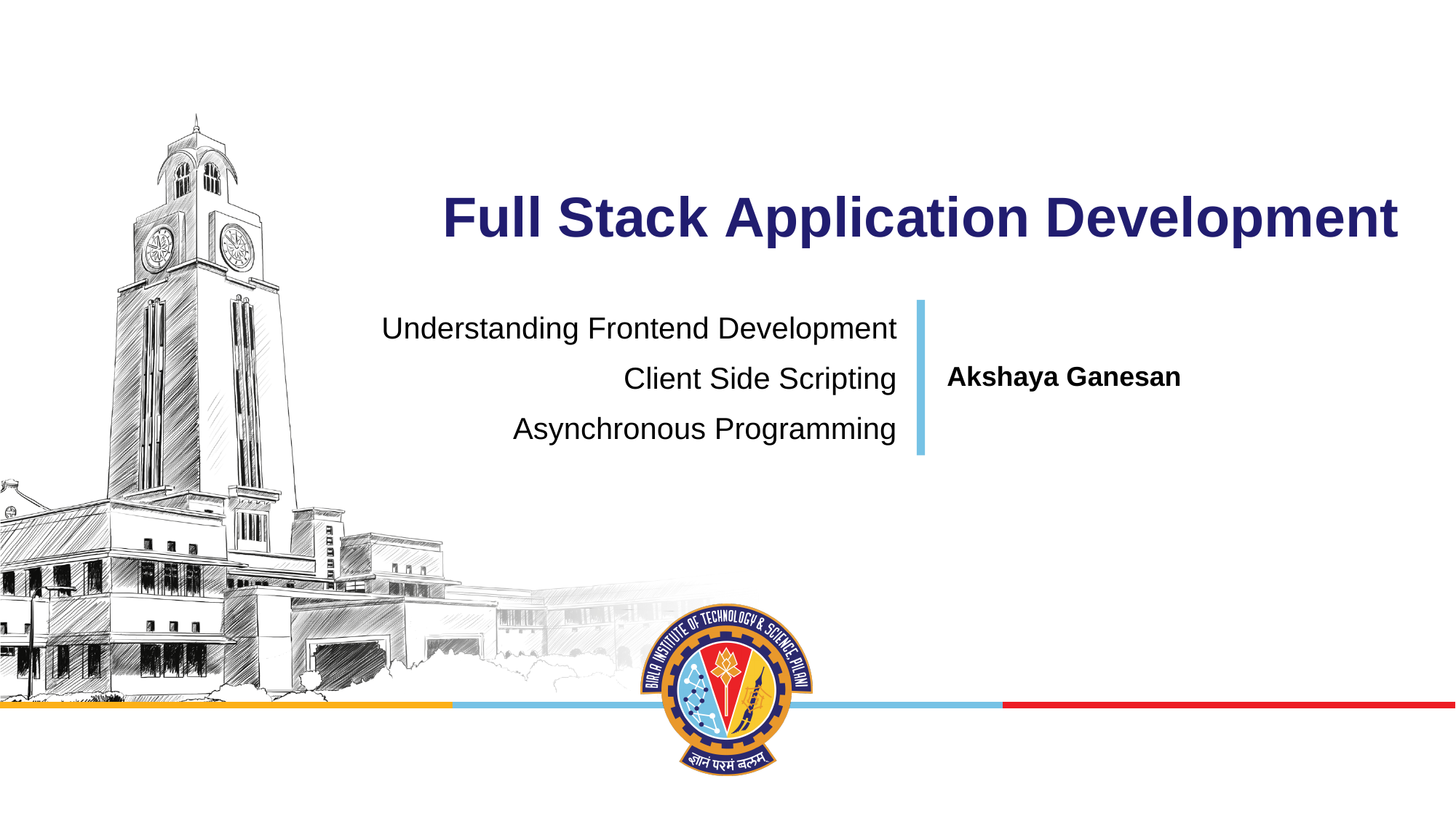

# Full Stack Application Development
Understanding Frontend Development
Client Side Scripting
Asynchronous Programming
Akshaya Ganesan